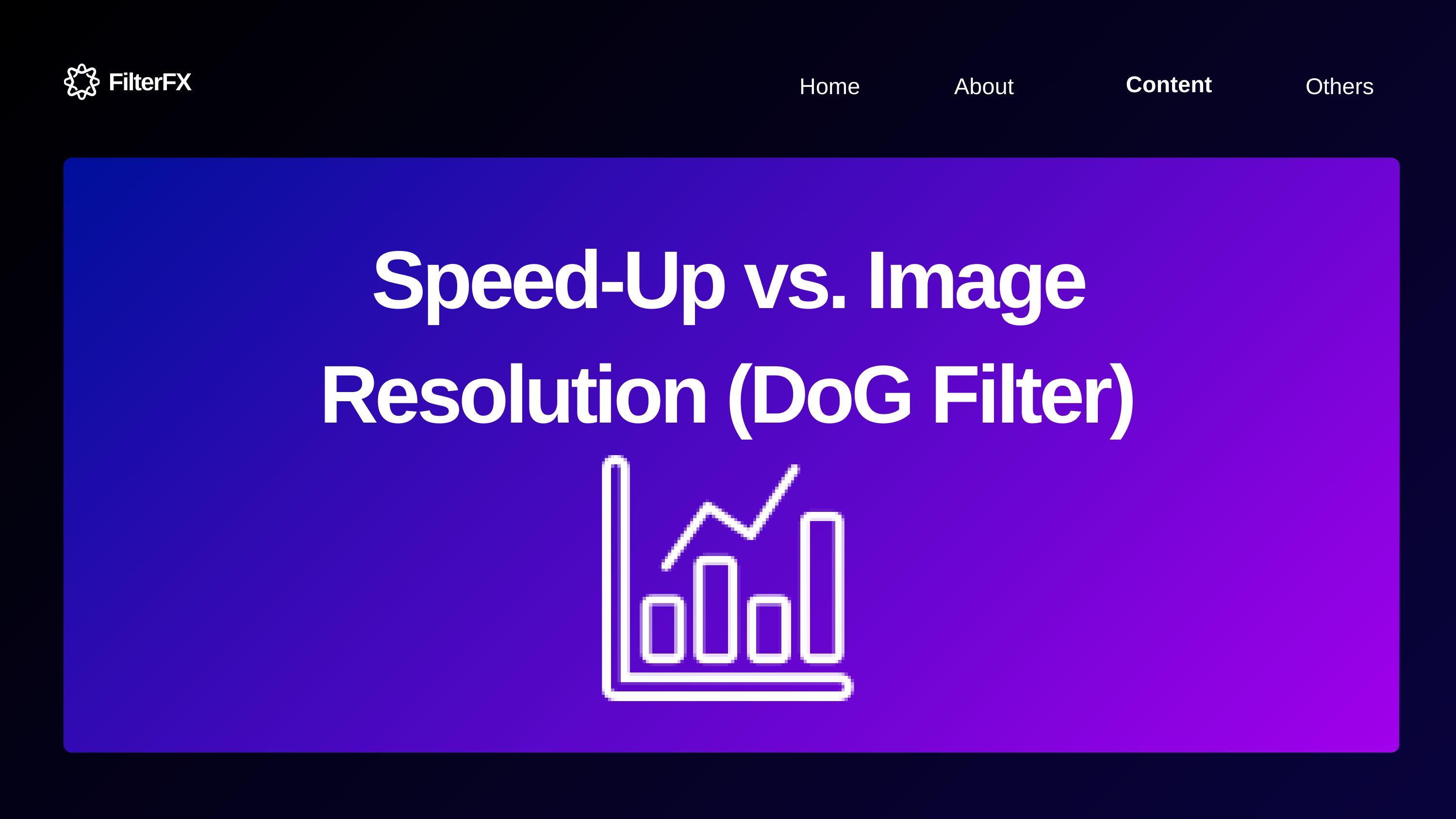

FilterFX

Content
Home
Others
About

Speed-Up vs. Image Resolution (DoG Filter)